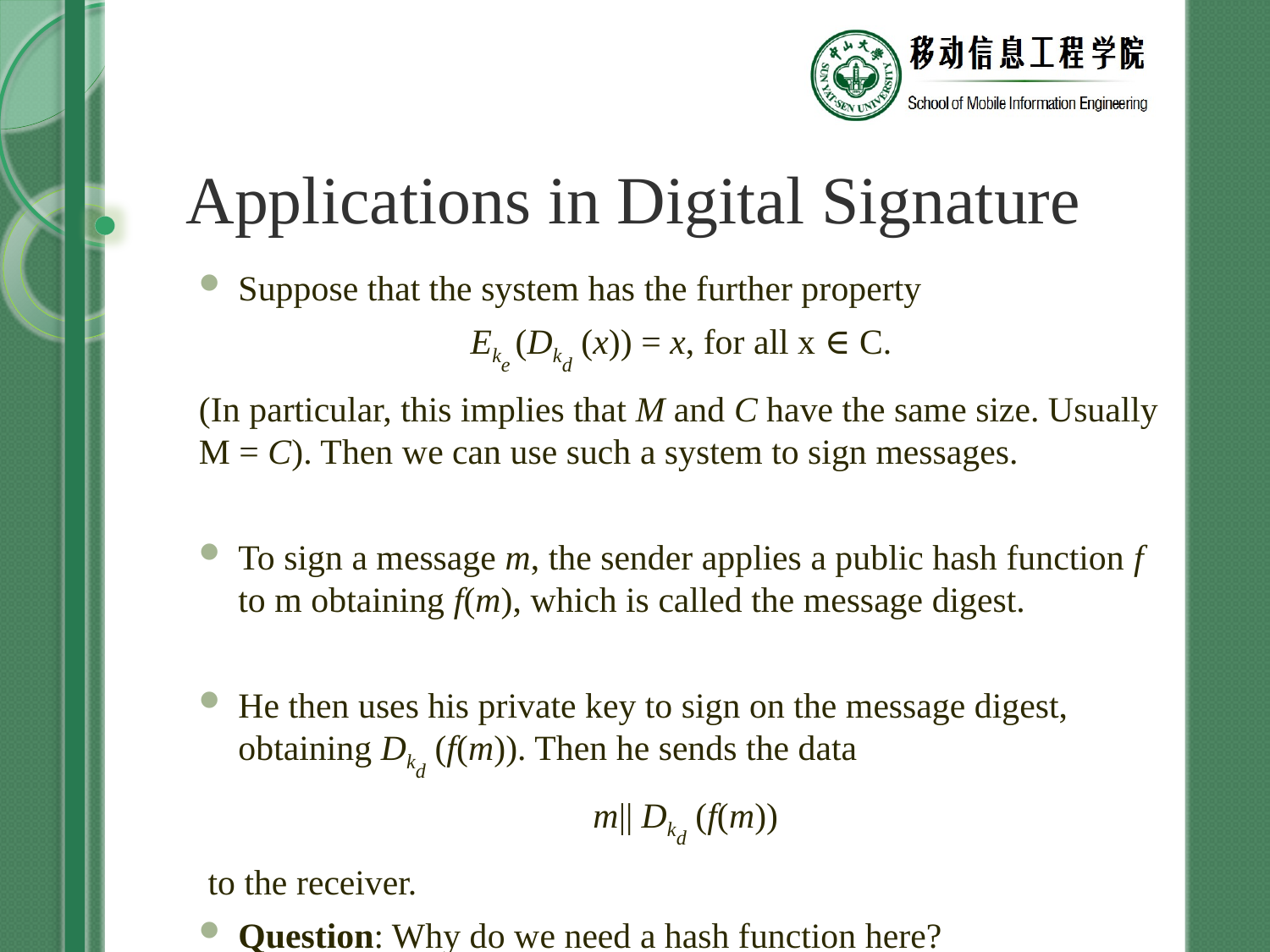

# Applications in Digital Signature
Suppose that the system has the further property
Eke (Dkd (x)) = x, for all x ∈ C.
(In particular, this implies that M and C have the same size. Usually M = C). Then we can use such a system to sign messages.

To sign a message m, the sender applies a public hash function f to m obtaining f(m), which is called the message digest.

He then uses his private key to sign on the message digest, obtaining Dkd (f(m)). Then he sends the data
m|| Dkd (f(m))
 to the receiver.
Question: Why do we need a hash function here?